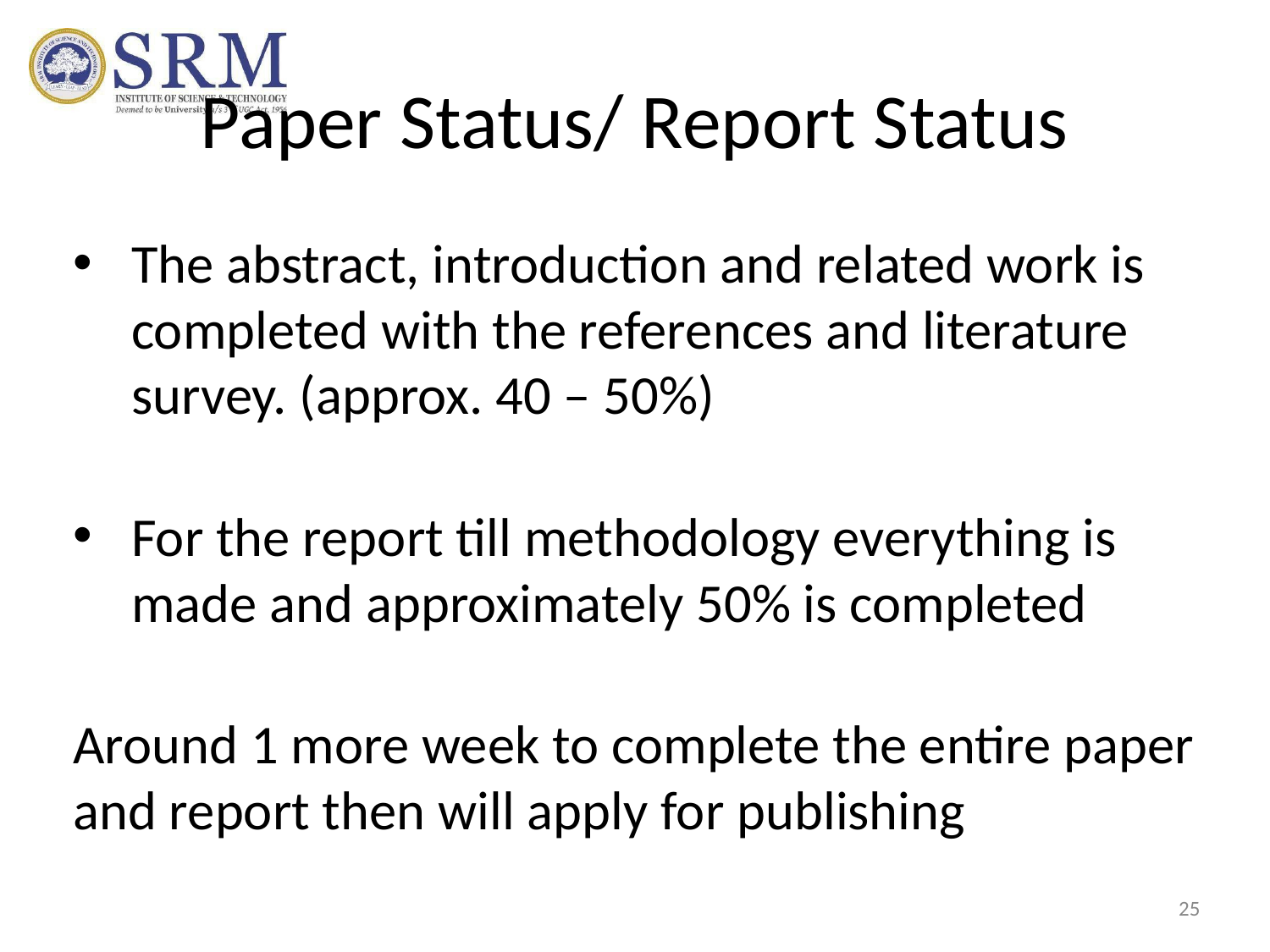

# Paper Status/ Report Status
The abstract, introduction and related work is completed with the references and literature survey. (approx. 40 – 50%)

For the report till methodology everything is made and approximately 50% is completed

Around 1 more week to complete the entire paper and report then will apply for publishing
25